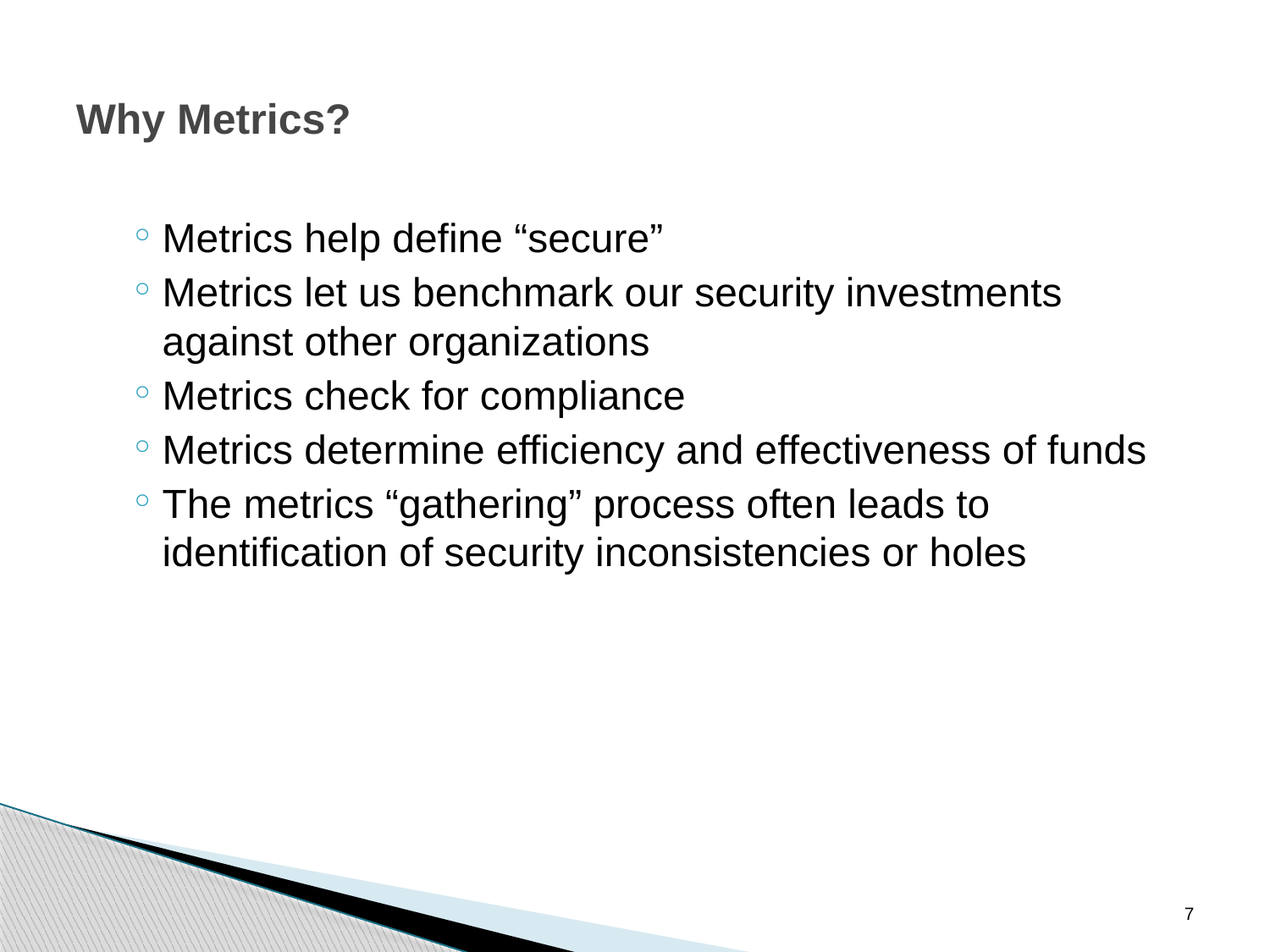

# Why Metrics?
Metrics help define “secure”
Metrics let us benchmark our security investments against other organizations
Metrics check for compliance
Metrics determine efficiency and effectiveness of funds
The metrics “gathering” process often leads to identification of security inconsistencies or holes
7